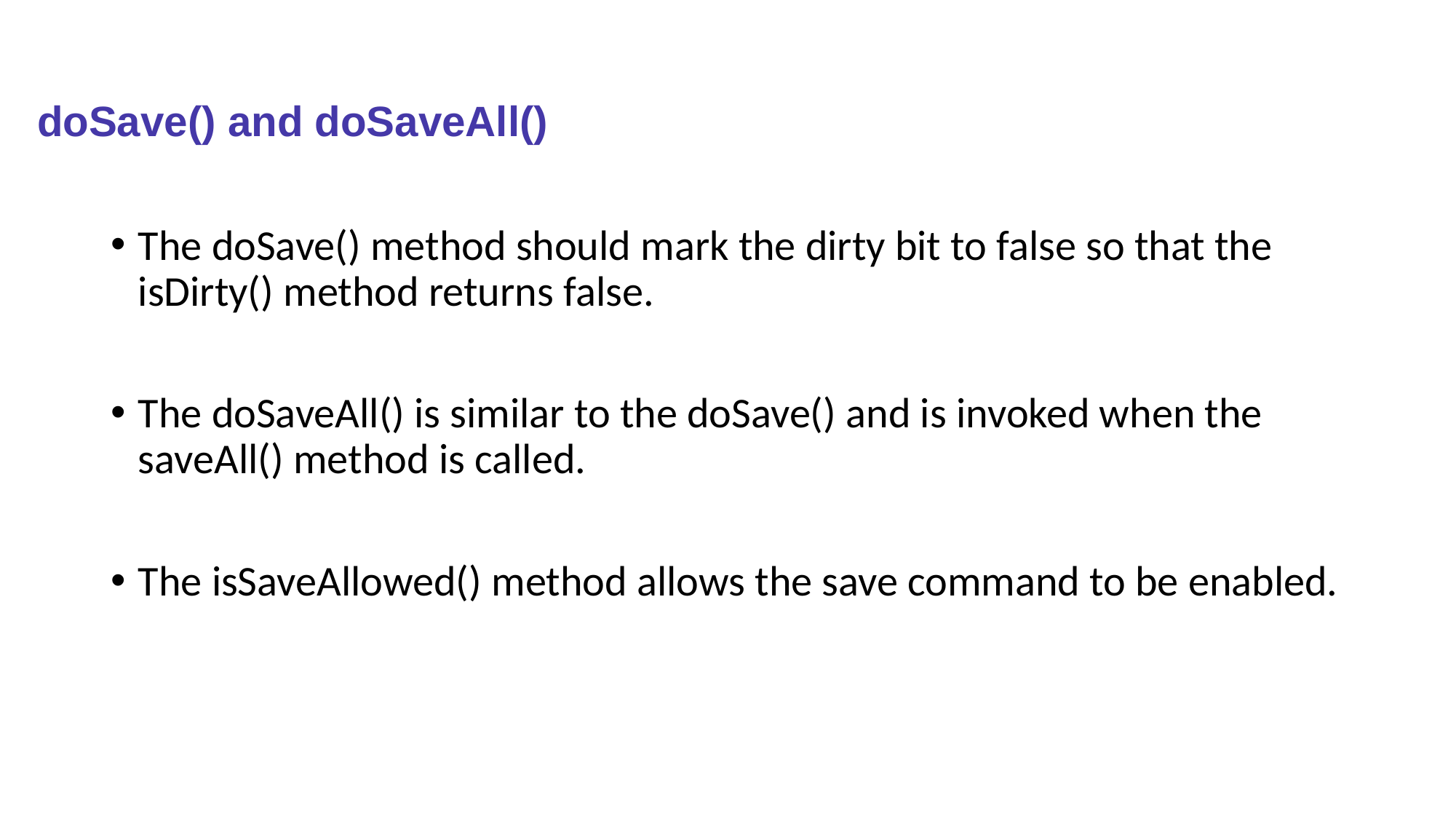

# doSave() and doSaveAll()
The doSave() method should mark the dirty bit to false so that the isDirty() method returns false.

The doSaveAll() is similar to the doSave() and is invoked when the saveAll() method is called.

The isSaveAllowed() method allows the save command to be enabled.